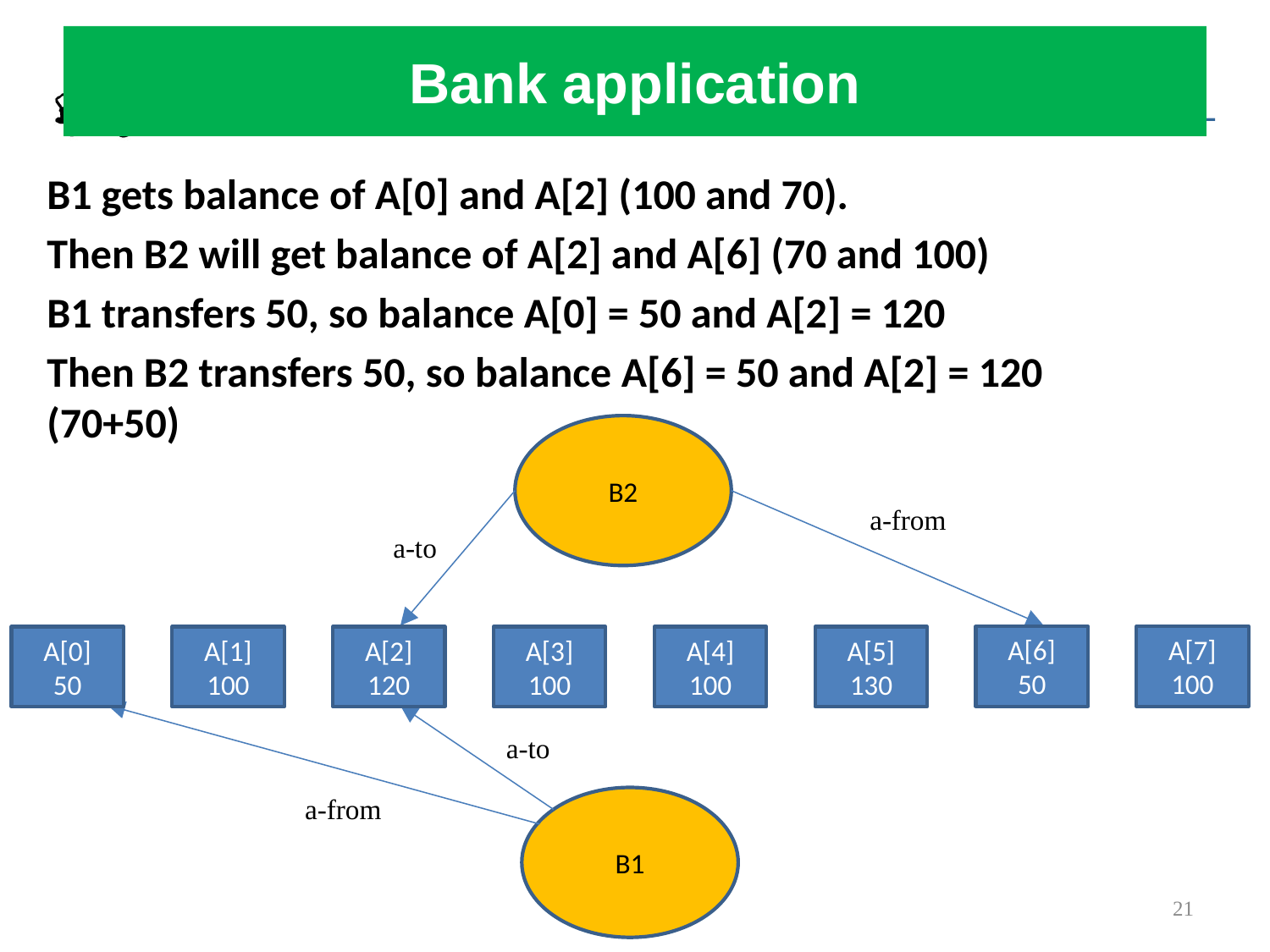

# Bank application
B1 gets balance of A[0] and A[2] (100 and 70).
Then B2 will get balance of A[2] and A[6] (70 and 100)
B1 transfers 50, so balance A[0] = 50 and A[2] = 120
Then B2 transfers 50, so balance A[6] = 50 and A[2] = 120 (70+50)

B2
a-from
a-to
A[6]
50
A[7]
100
A[0]
50
A[1]
100
A[2]
120
A[3]
100
A[4]
100
A[5]
130
a-to
a-from
B1
21